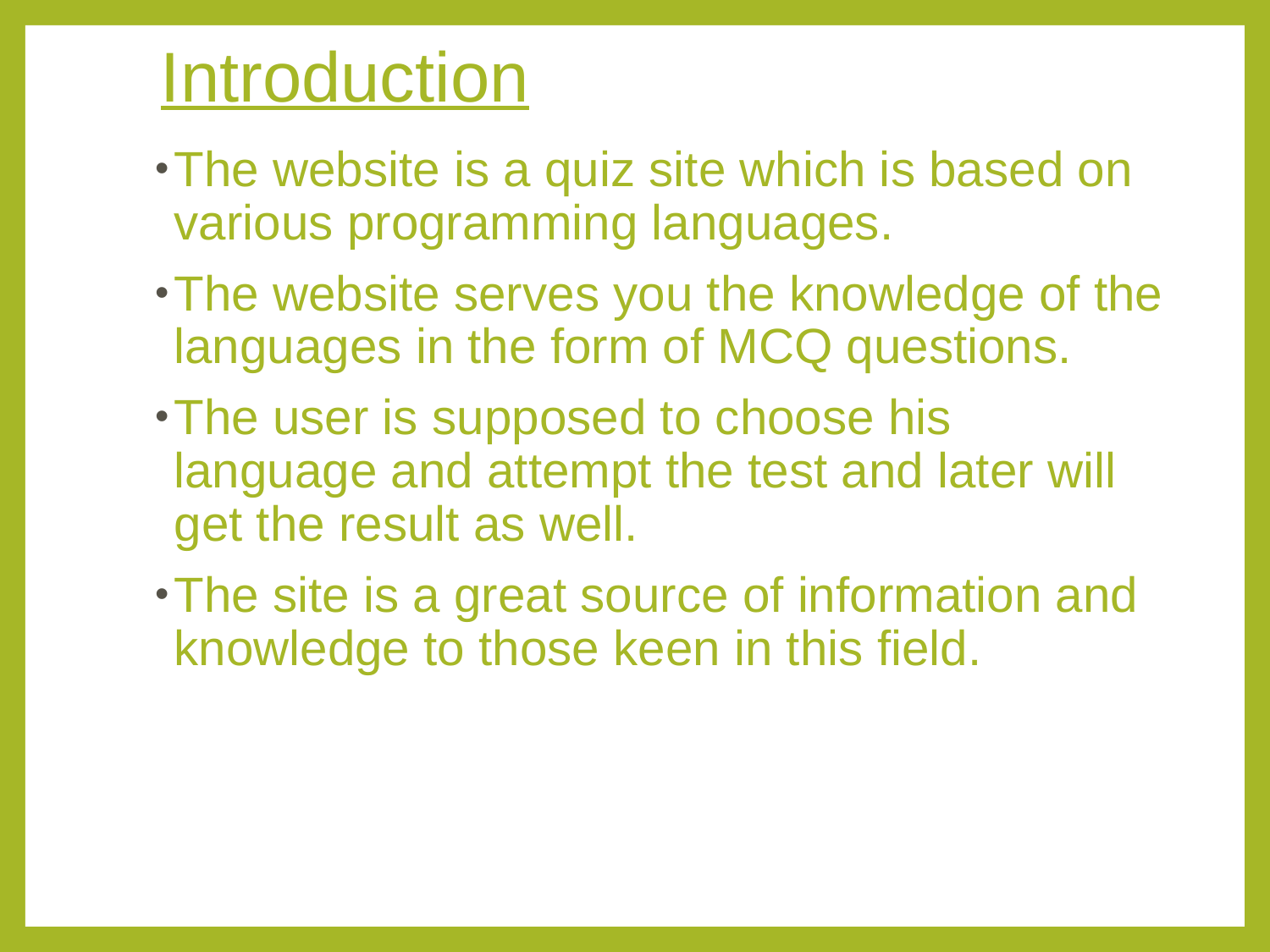

# Introduction
The website is a quiz site which is based on various programming languages.
The website serves you the knowledge of the languages in the form of MCQ questions.
The user is supposed to choose his language and attempt the test and later will get the result as well.
The site is a great source of information and knowledge to those keen in this field.